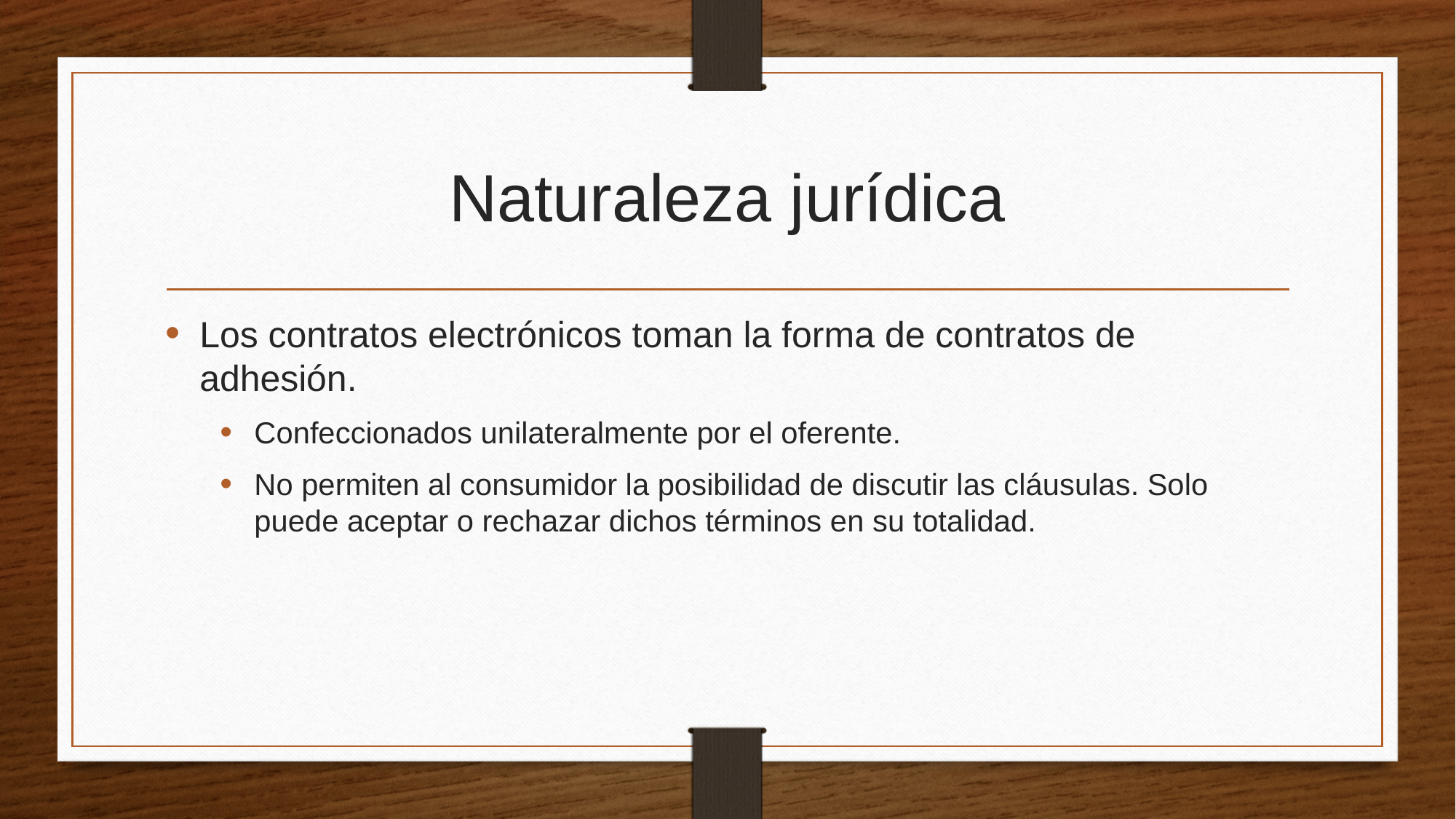

# Naturaleza jurídica
Los contratos electrónicos toman la forma de contratos de adhesión.
Confeccionados unilateralmente por el oferente.
No permiten al consumidor la posibilidad de discutir las cláusulas. Solo puede aceptar o rechazar dichos términos en su totalidad.